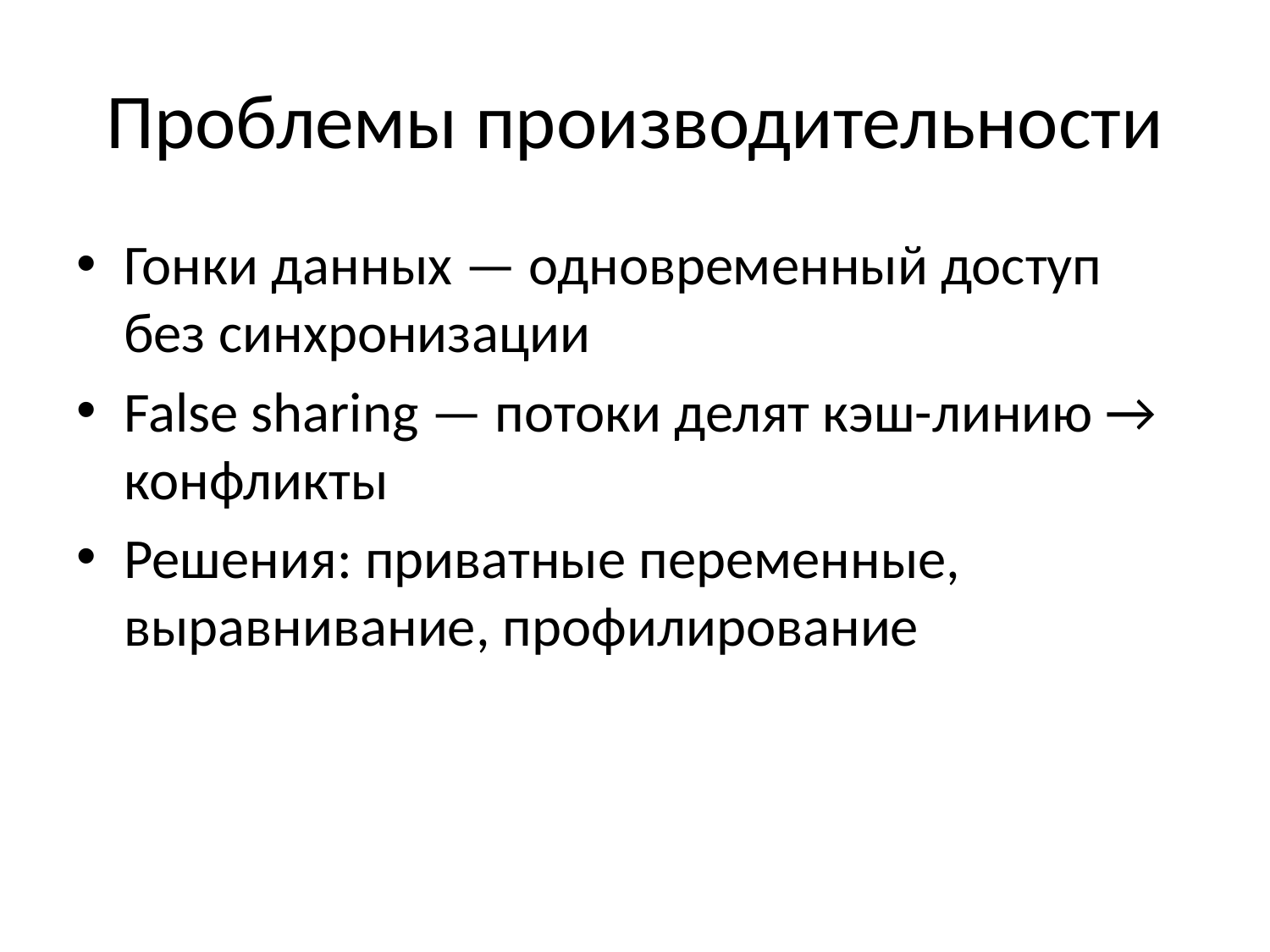

# Проблемы производительности
Гонки данных — одновременный доступ без синхронизации
False sharing — потоки делят кэш-линию → конфликты
Решения: приватные переменные, выравнивание, профилирование